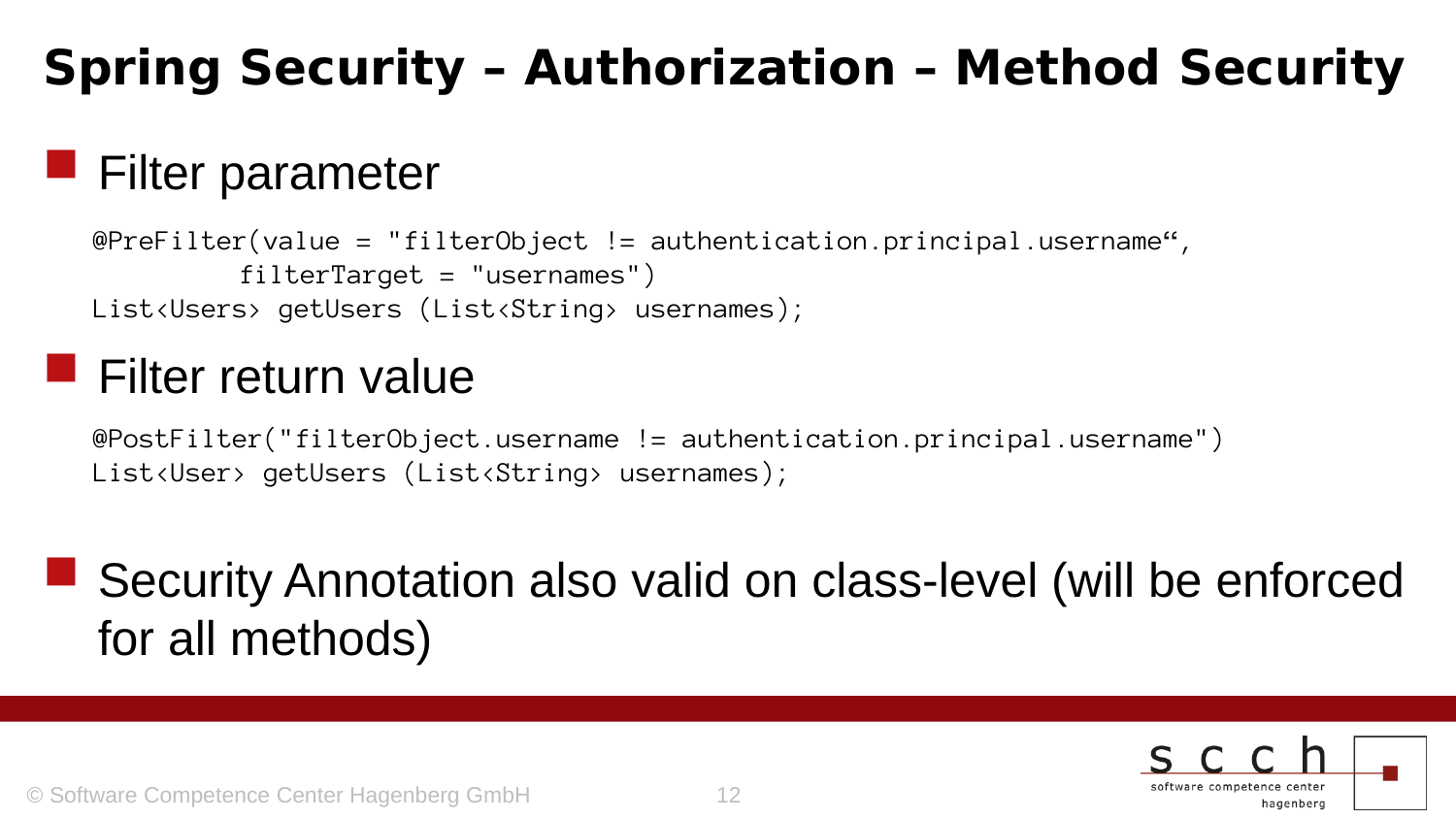

# Spring Security – Authorization – Method Security
Filter parameter

Filter return value

Security Annotation also valid on class-level (will be enforced for all methods)
@PreFilter(value = "filterObject != authentication.principal.username“, 	filterTarget = "usernames")
List<Users> getUsers (List<String> usernames);
@PostFilter("filterObject.username != authentication.principal.username")
List<User> getUsers (List<String> usernames);
© Software Competence Center Hagenberg GmbH
12